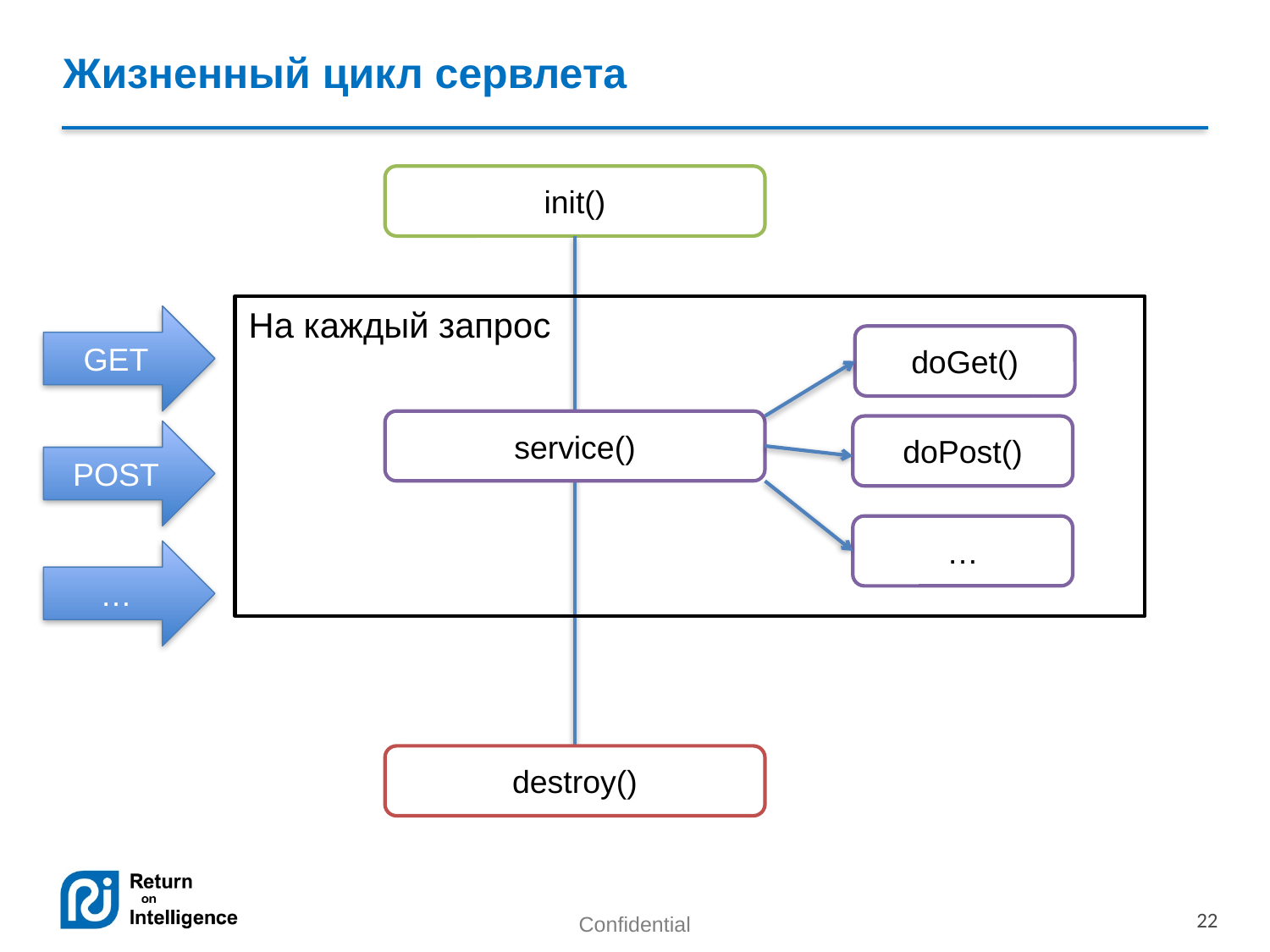

# Жизненный цикл сервлета
init()

На каждый запрос
GET
doGet()
service()
doPost()
POST
…
…
destroy()